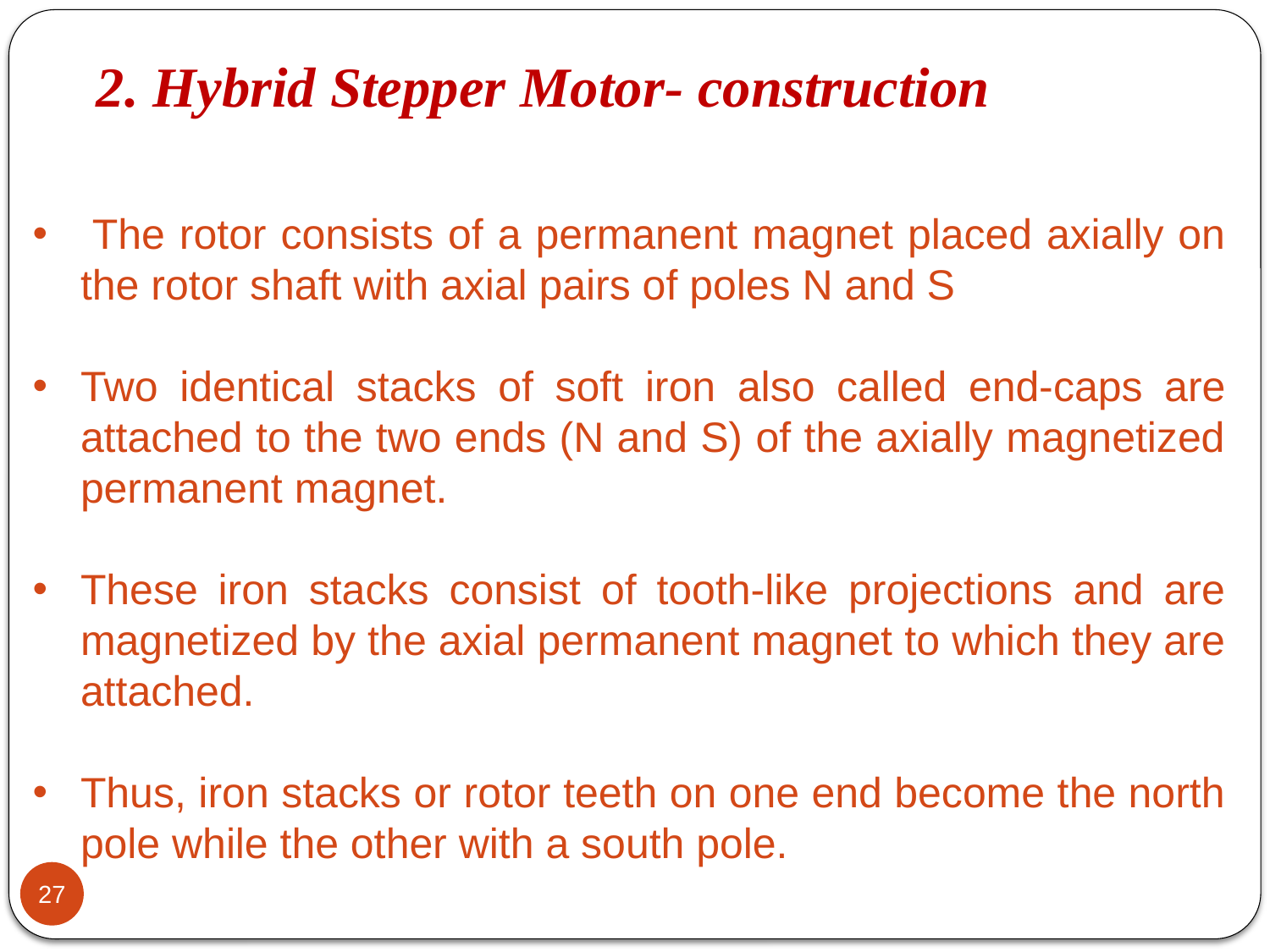

2. Hybrid Stepper Motor- construction
 The rotor consists of a permanent magnet placed axially on the rotor shaft with axial pairs of poles N and S

Two identical stacks of soft iron also called end-caps are attached to the two ends (N and S) of the axially magnetized permanent magnet.

These iron stacks consist of tooth-like projections and are magnetized by the axial permanent magnet to which they are attached.

Thus, iron stacks or rotor teeth on one end become the north pole while the other with a south pole.
27